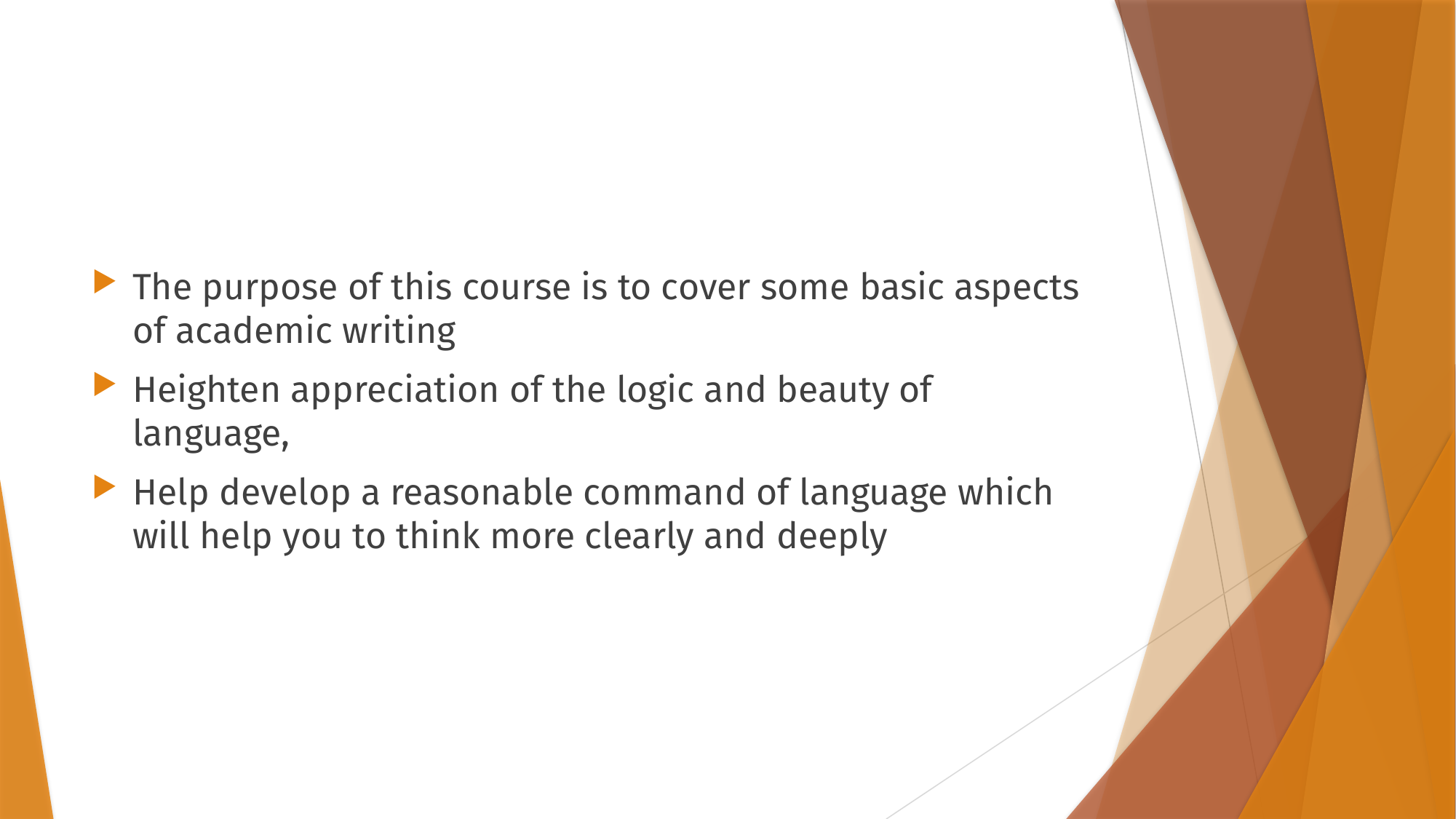

#
The purpose of this course is to cover some basic aspects of academic writing
Heighten appreciation of the logic and beauty of language,
Help develop a reasonable command of language which will help you to think more clearly and deeply